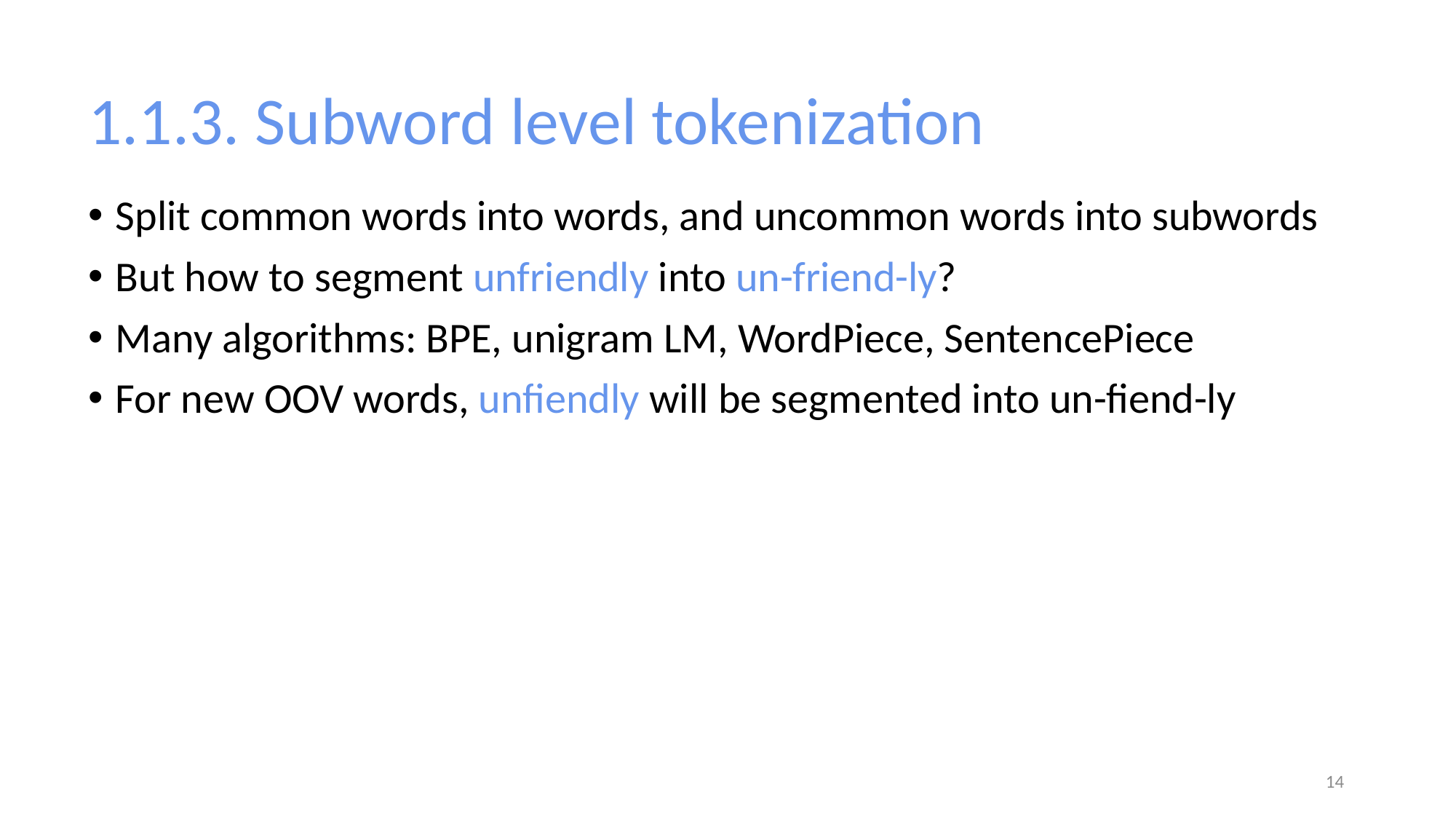

# 1.1.3. Subword level tokenization
Split common words into words, and uncommon words into subwords
But how to segment unfriendly into un-friend-ly?
Many algorithms: BPE, unigram LM, WordPiece, SentencePiece
For new OOV words, unfiendly will be segmented into un-fiend-ly

14